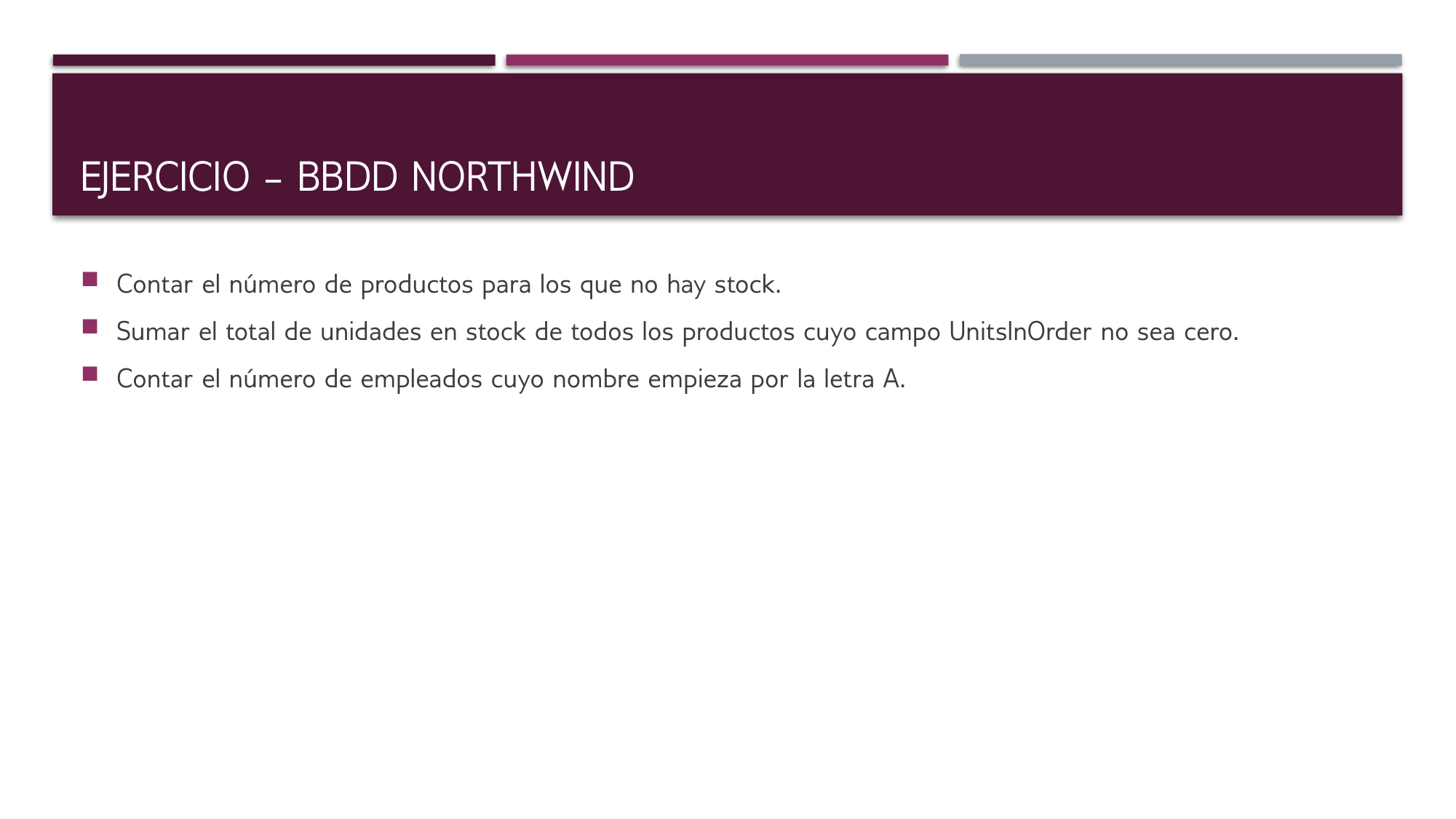

# EJERCICIO – BBDD northwind
Contar el número de productos para los que no hay stock.
Sumar el total de unidades en stock de todos los productos cuyo campo UnitsInOrder no sea cero.
Contar el número de empleados cuyo nombre empieza por la letra A.